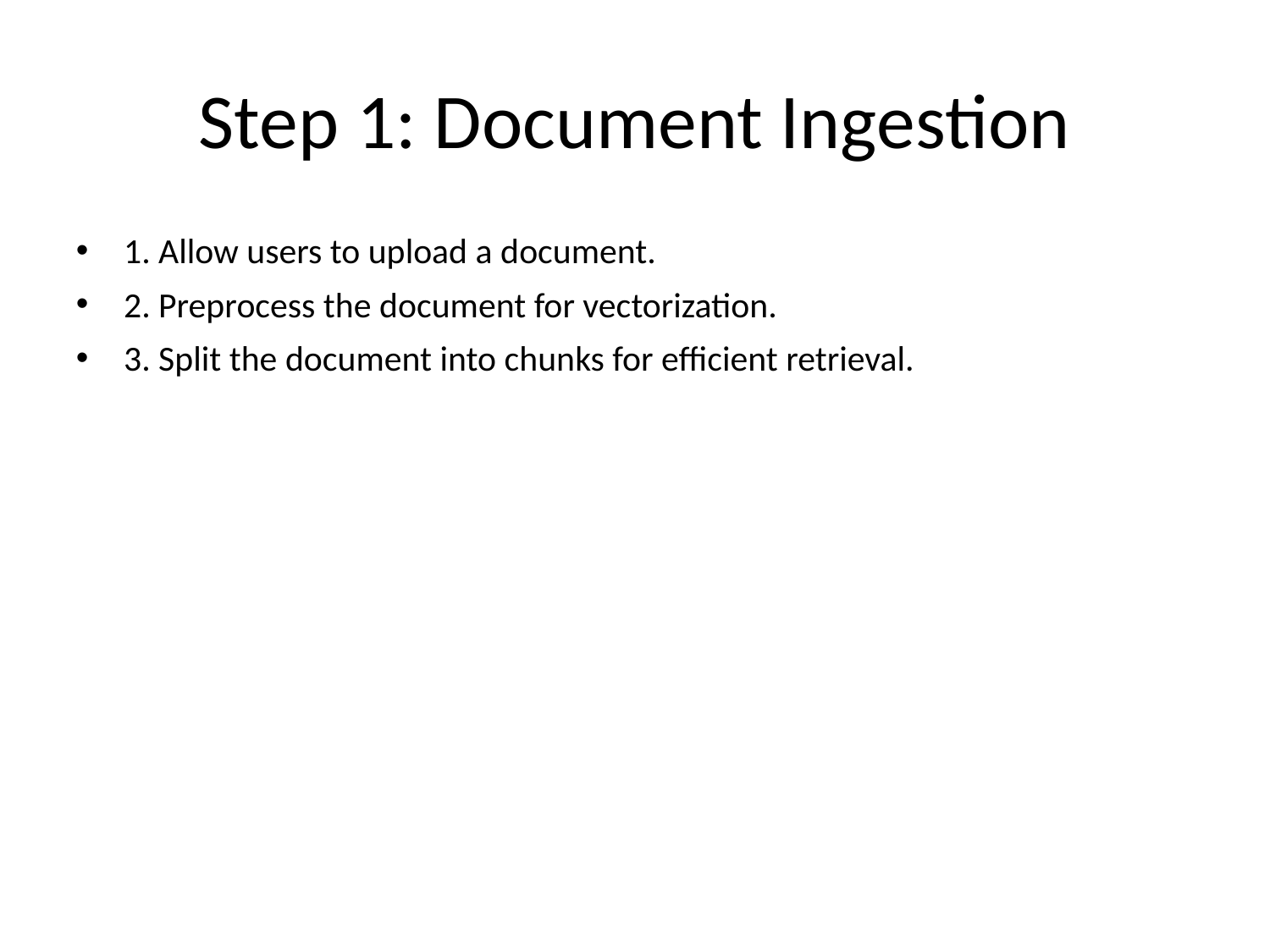

# Step 1: Document Ingestion
1. Allow users to upload a document.
2. Preprocess the document for vectorization.
3. Split the document into chunks for efficient retrieval.